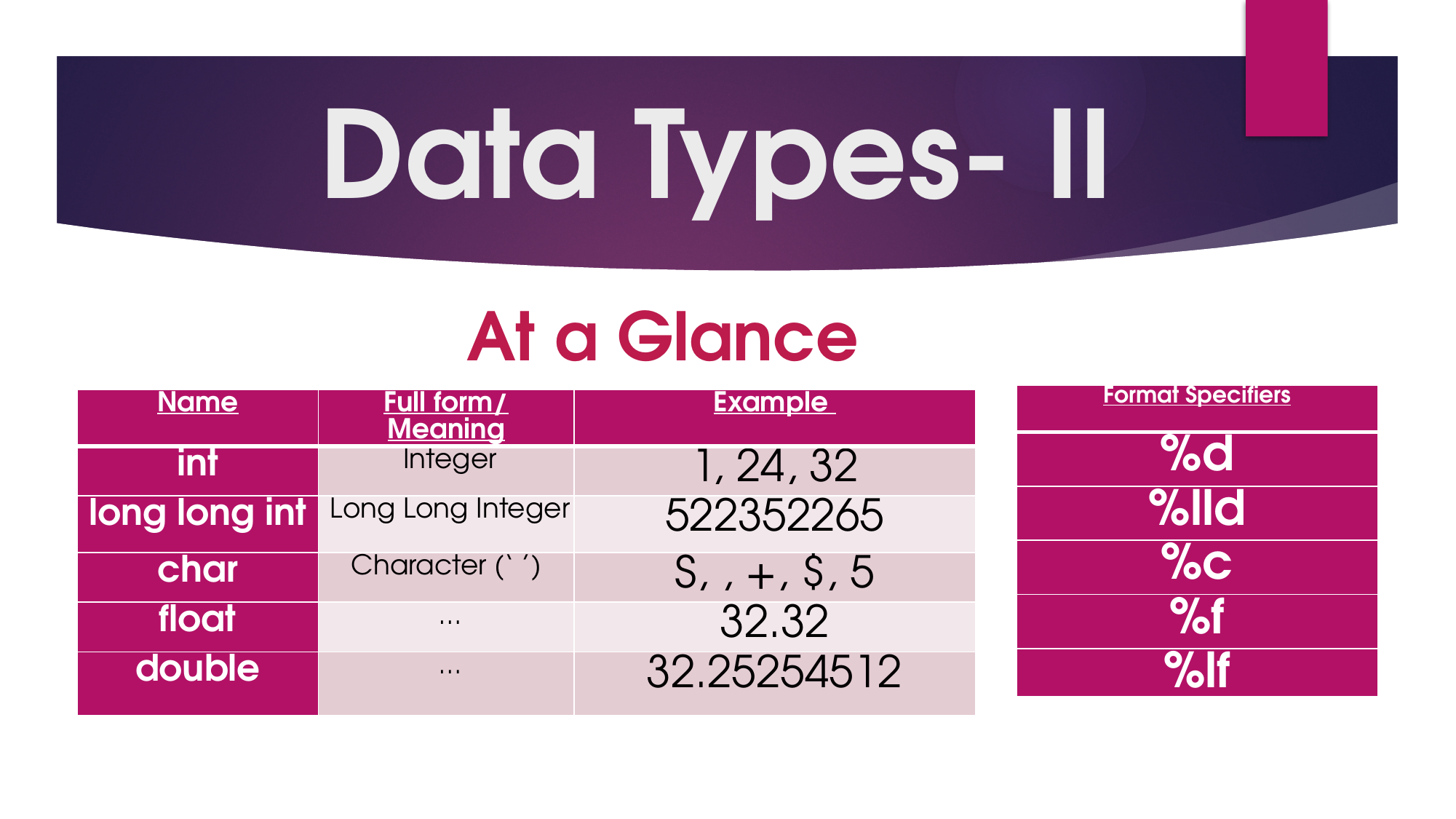

# Data Types- II
At a Glance
| Format Specifiers |
| --- |
| %d |
| %lld |
| %c |
| %f |
| %lf |
| Name | Full form/ Meaning | Example |
| --- | --- | --- |
| int | Integer | 1, 24, 32 |
| long long int | Long Long Integer | 522352265 |
| char | Character (‘ ’) | S, , +, $, 5 |
| float | … | 32.32 |
| double | … | 32.25254512 |